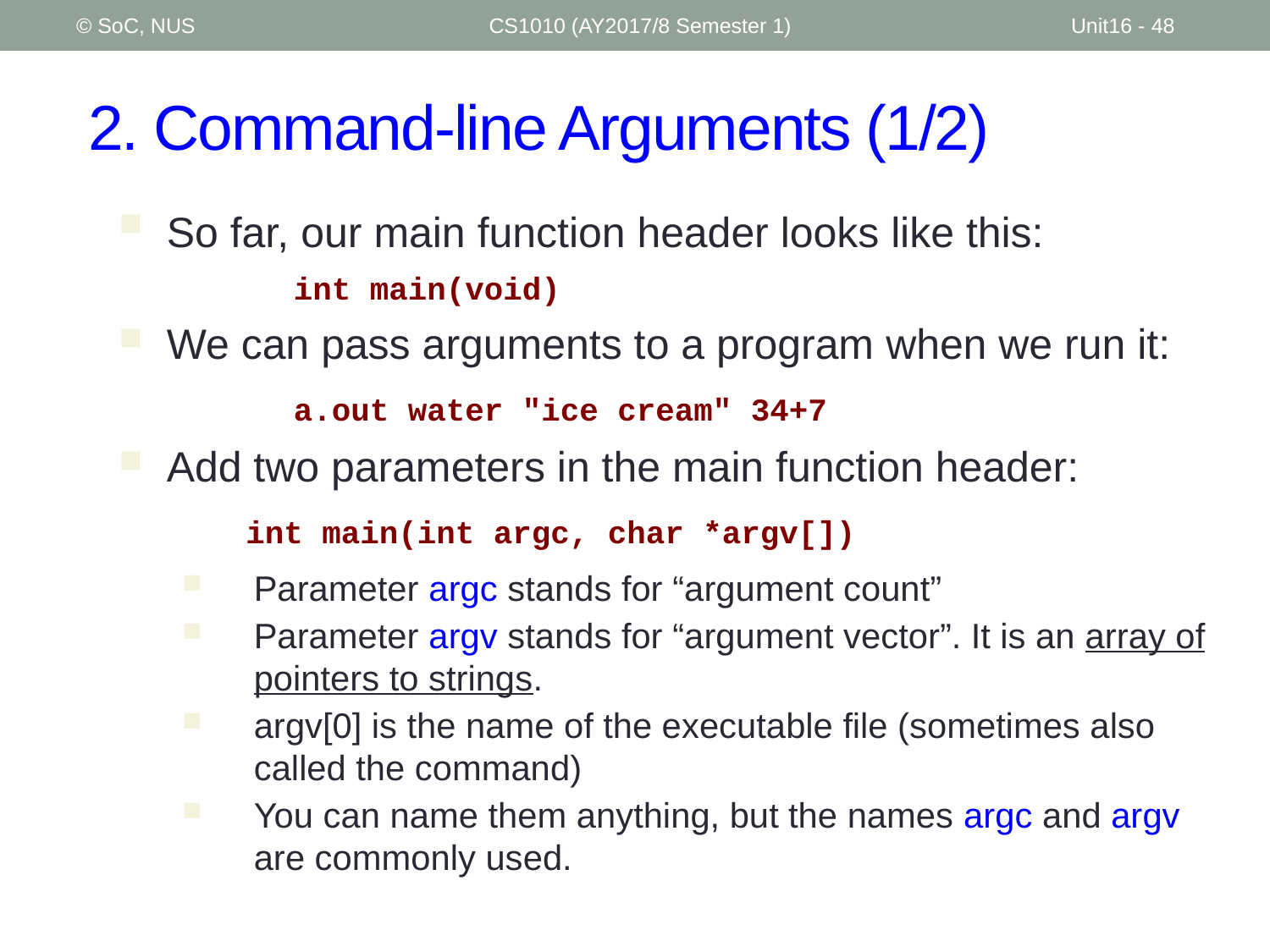

© SoC, NUS
CS1010 (AY2017/8 Semester 1)
Unit16 - 48
2. Command-line Arguments (1/2)
So far, our main function header looks like this:
		int main(void)
We can pass arguments to a program when we run it:
		a.out water "ice cream" 34+7
Add two parameters in the main function header:
int main(int argc, char *argv[])
Parameter argc stands for “argument count”
Parameter argv stands for “argument vector”. It is an array of pointers to strings.
argv[0] is the name of the executable file (sometimes also called the command)
You can name them anything, but the names argc and argv are commonly used.